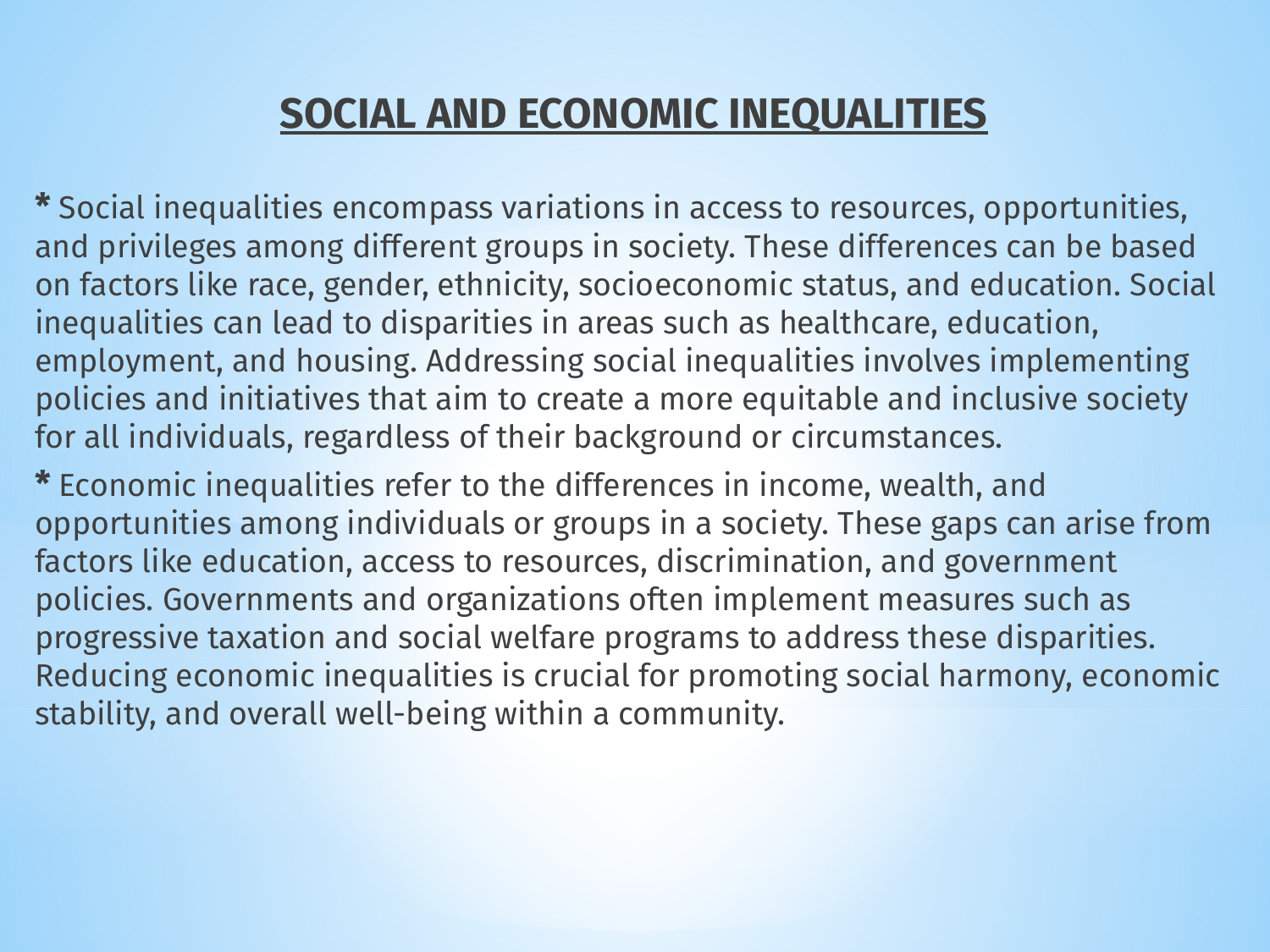

SOCIAL AND ECONOMIC INEQUALITIES

* Social inequalities encompass variations in access to resources, opportunities, and privileges among different groups in society. These differences can be based on factors like race, gender, ethnicity, socioeconomic status, and education. Social inequalities can lead to disparities in areas such as healthcare, education, employment, and housing. Addressing social inequalities involves implementing policies and initiatives that aim to create a more equitable and inclusive society for all individuals, regardless of their background or circumstances.
* Economic inequalities refer to the differences in income, wealth, and opportunities among individuals or groups in a society. These gaps can arise from factors like education, access to resources, discrimination, and government policies. Governments and organizations often implement measures such as progressive taxation and social welfare programs to address these disparities. Reducing economic inequalities is crucial for promoting social harmony, economic stability, and overall well-being within a community.